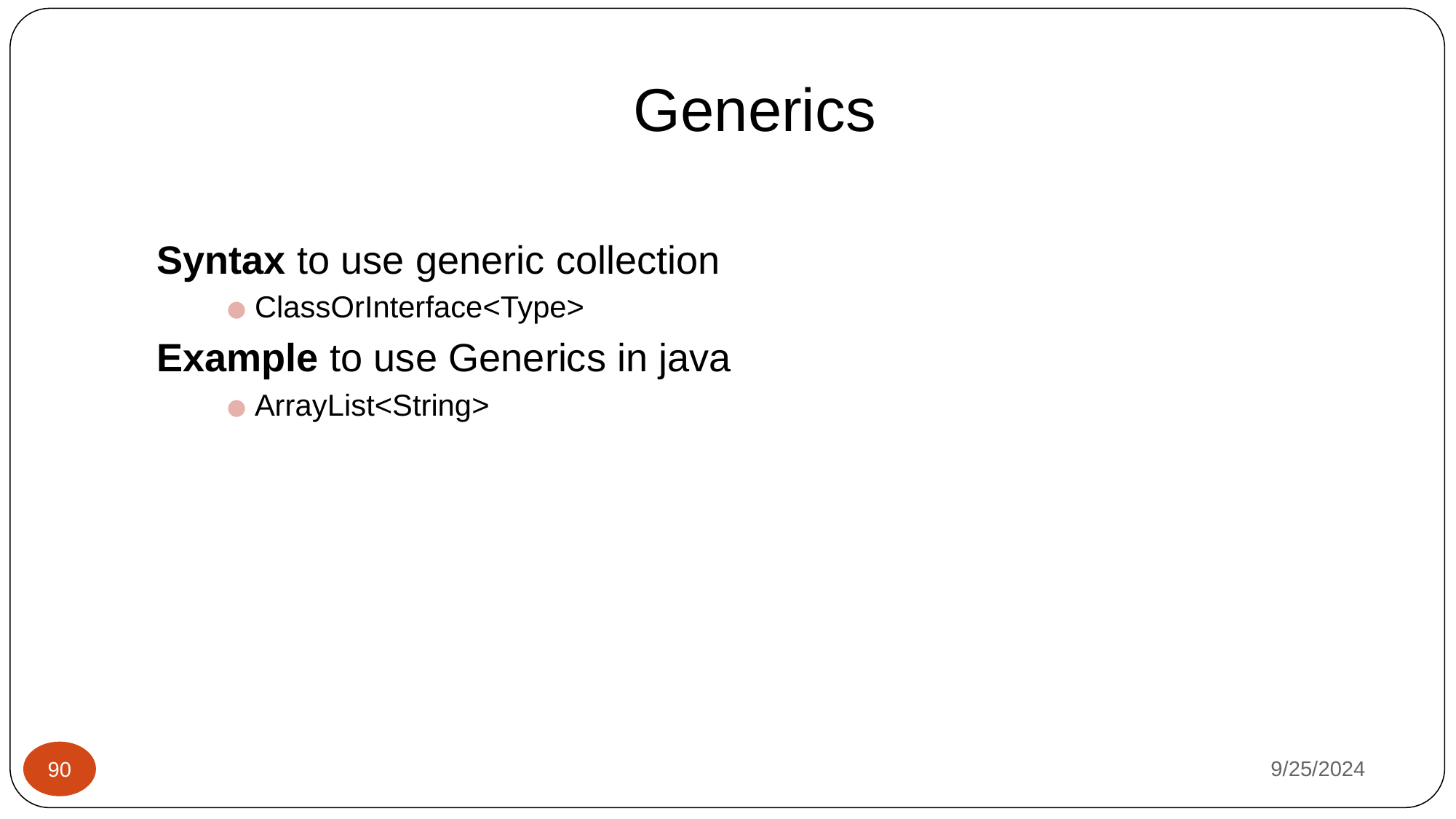

# Generics

Syntax to use generic collection
ClassOrInterface<Type>
Example to use Generics in java
ArrayList<String>

9/25/2024
90